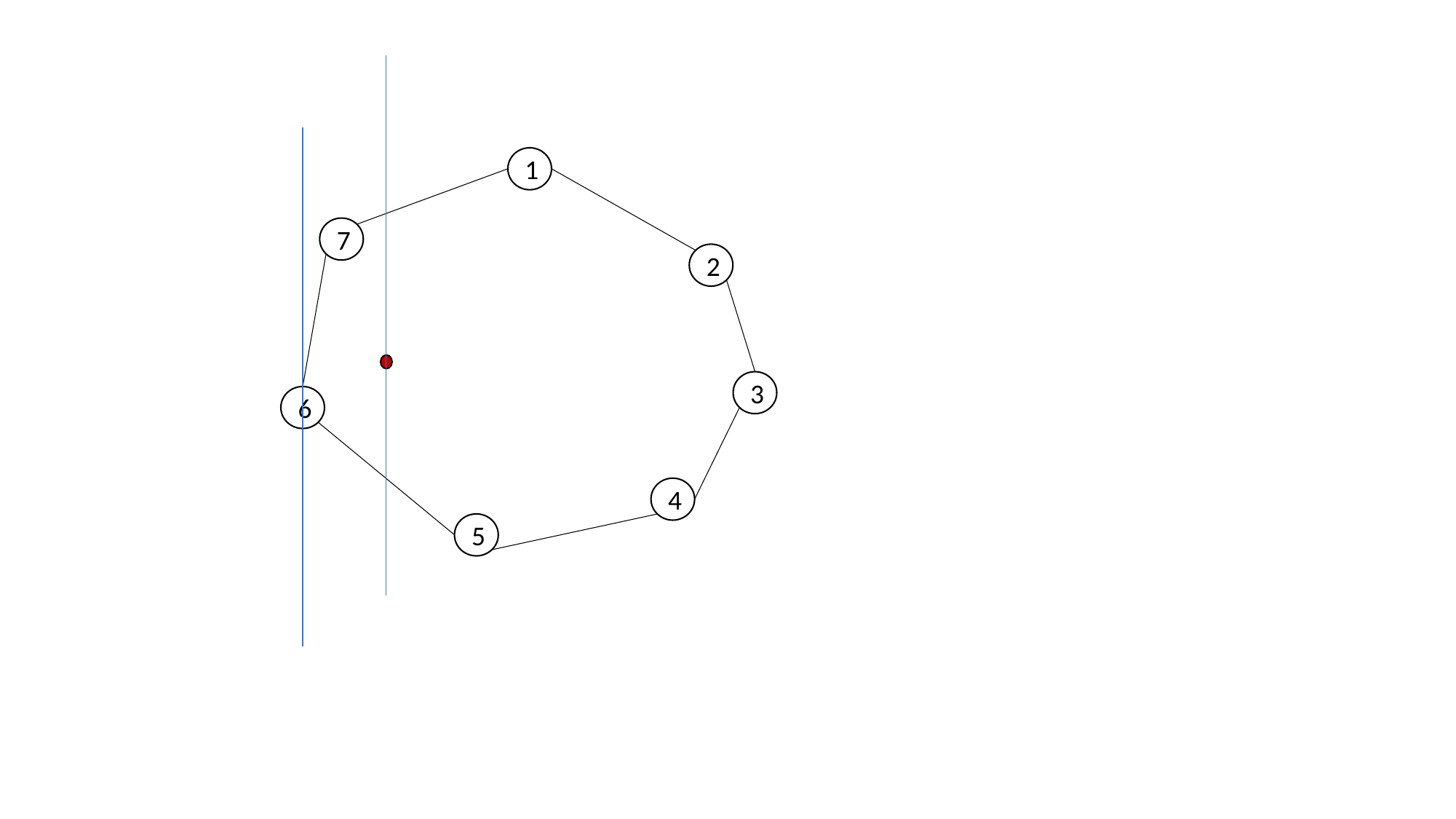

1
7
2

3
6
4
5